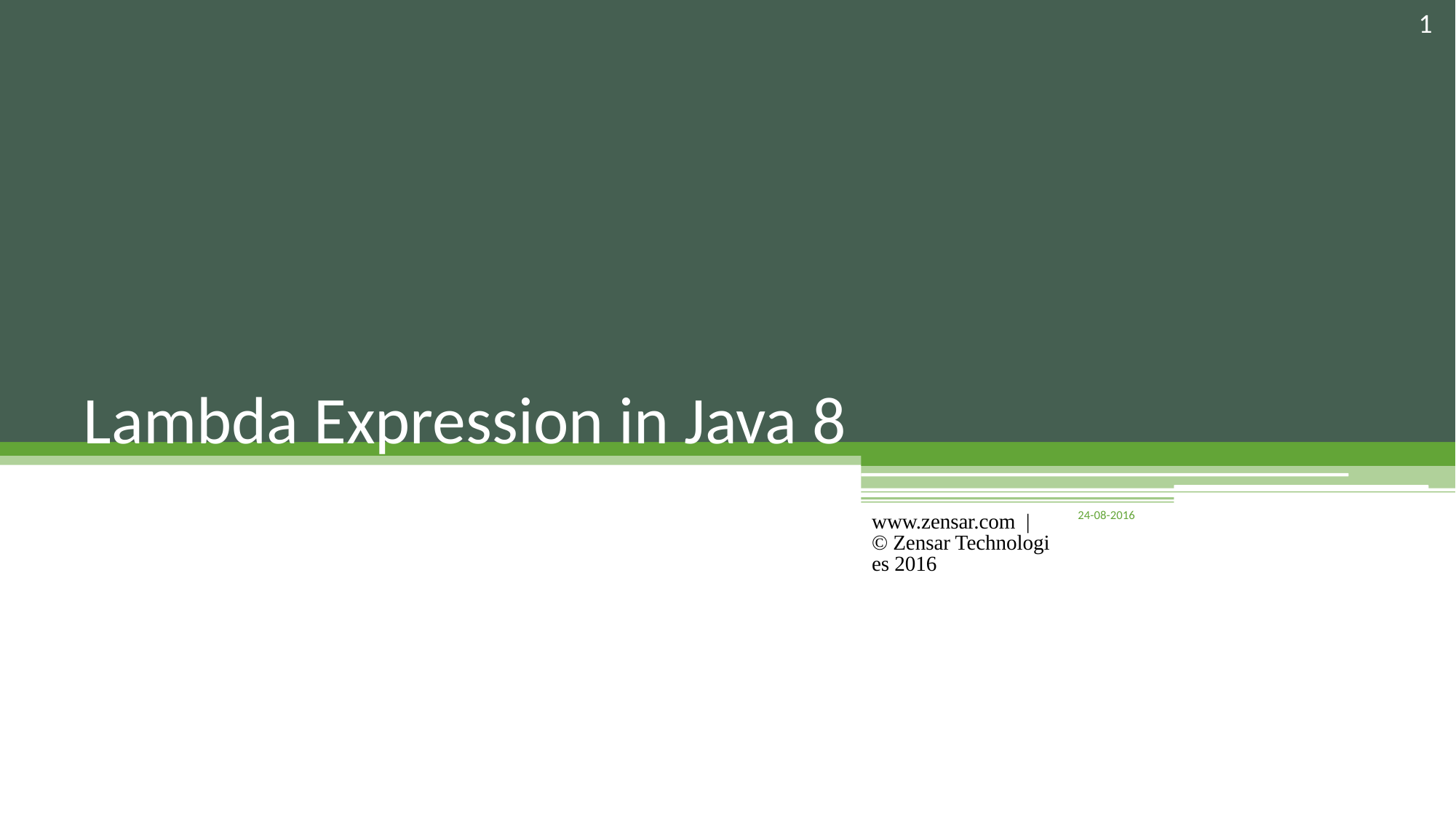

1
# Lambda Expression in Java 8
www.zensar.com  |  © Zensar Technologies 2016
24-08-2016